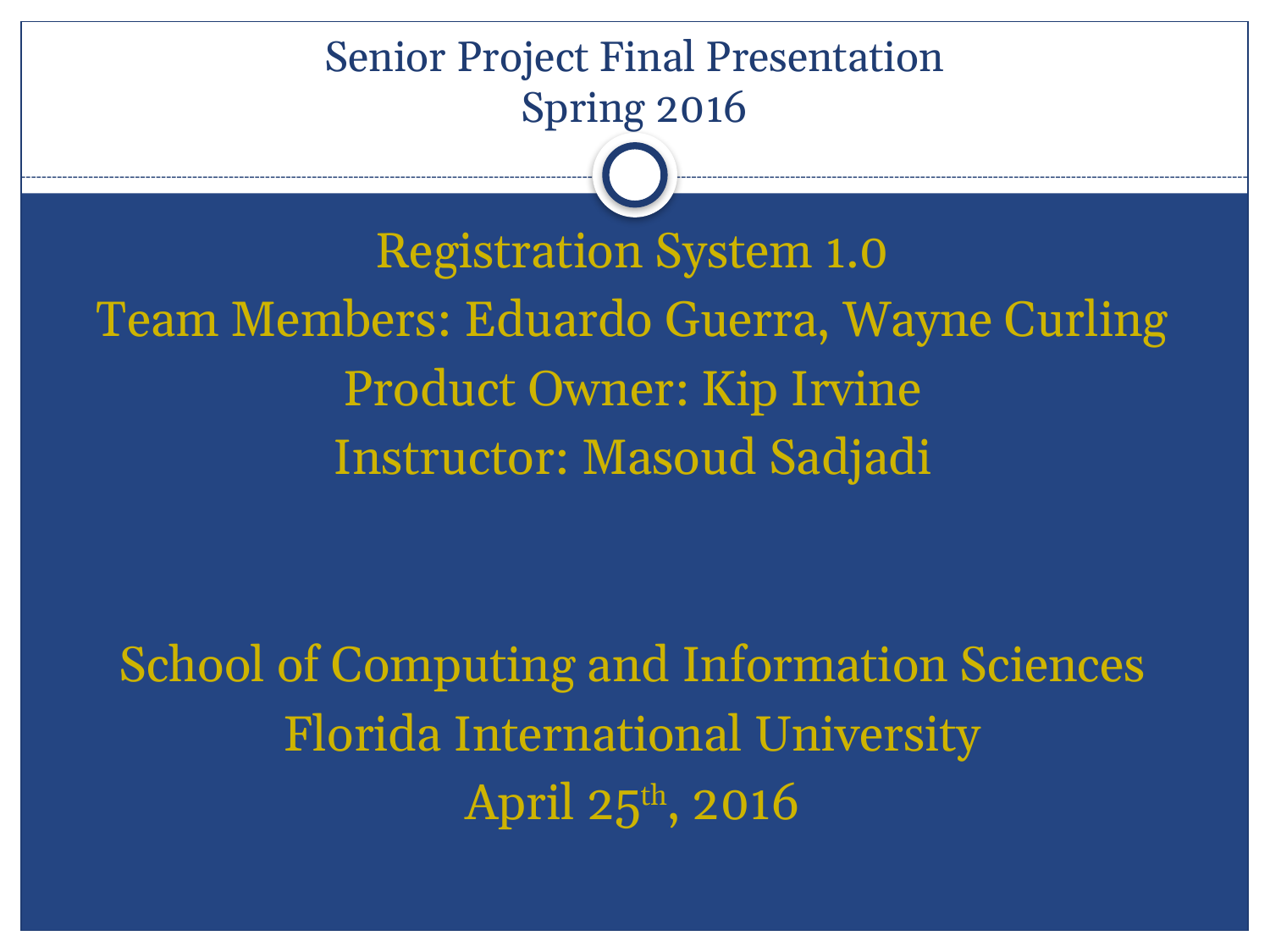

# Senior Project Final Presentation Spring 2016
Registration System 1.0
Team Members: Eduardo Guerra, Wayne Curling
Product Owner: Kip Irvine
Instructor: Masoud Sadjadi

School of Computing and Information Sciences
Florida International University
April 25th, 2016